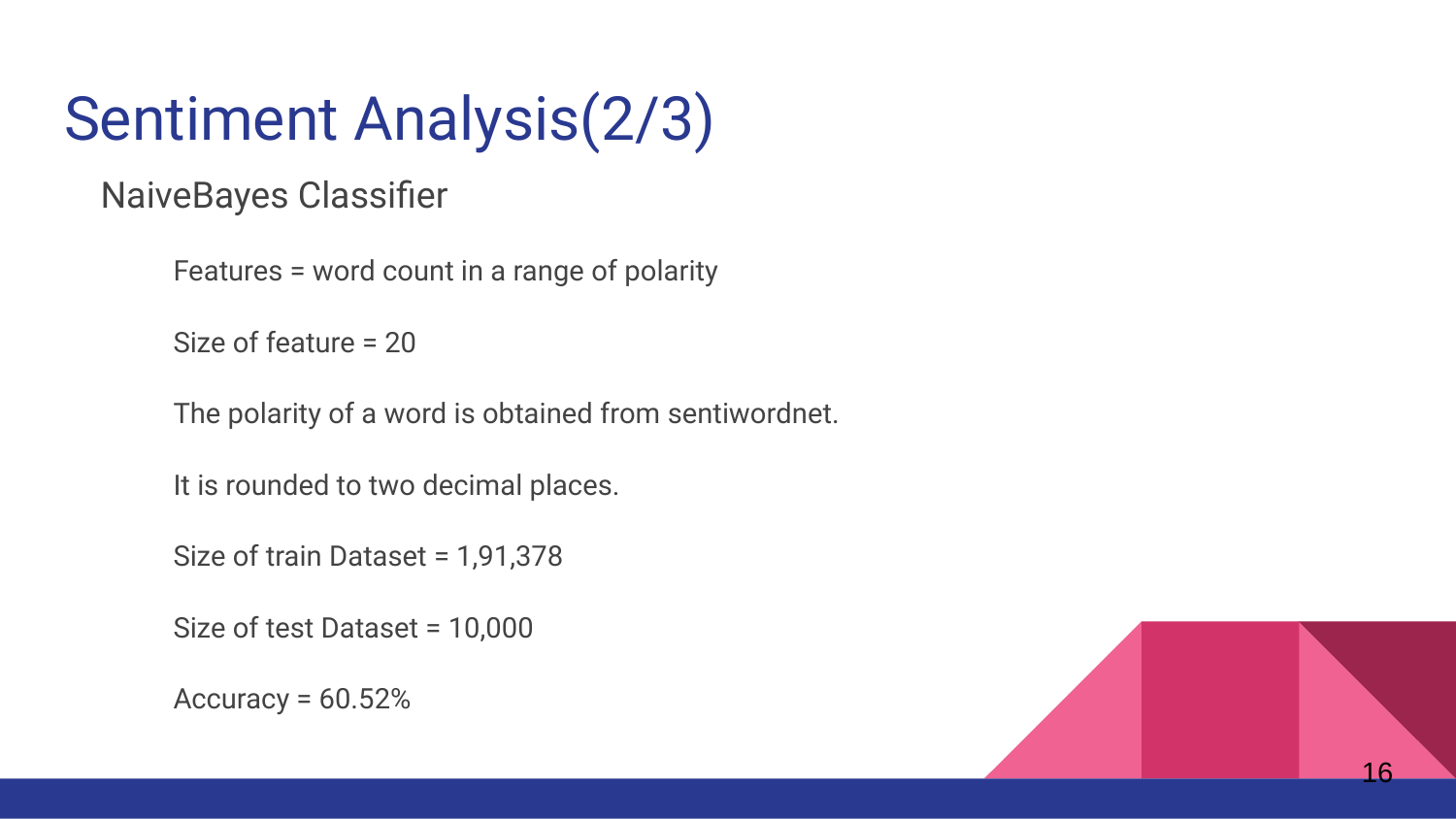

# Sentiment Analysis(2/3)
NaiveBayes Classifier
Features = word count in a range of polarity
Size of feature = 20
The polarity of a word is obtained from sentiwordnet.
It is rounded to two decimal places.
Size of train Dataset = 1,91,378
Size of test Dataset = 10,000
Accuracy = 60.52%

16